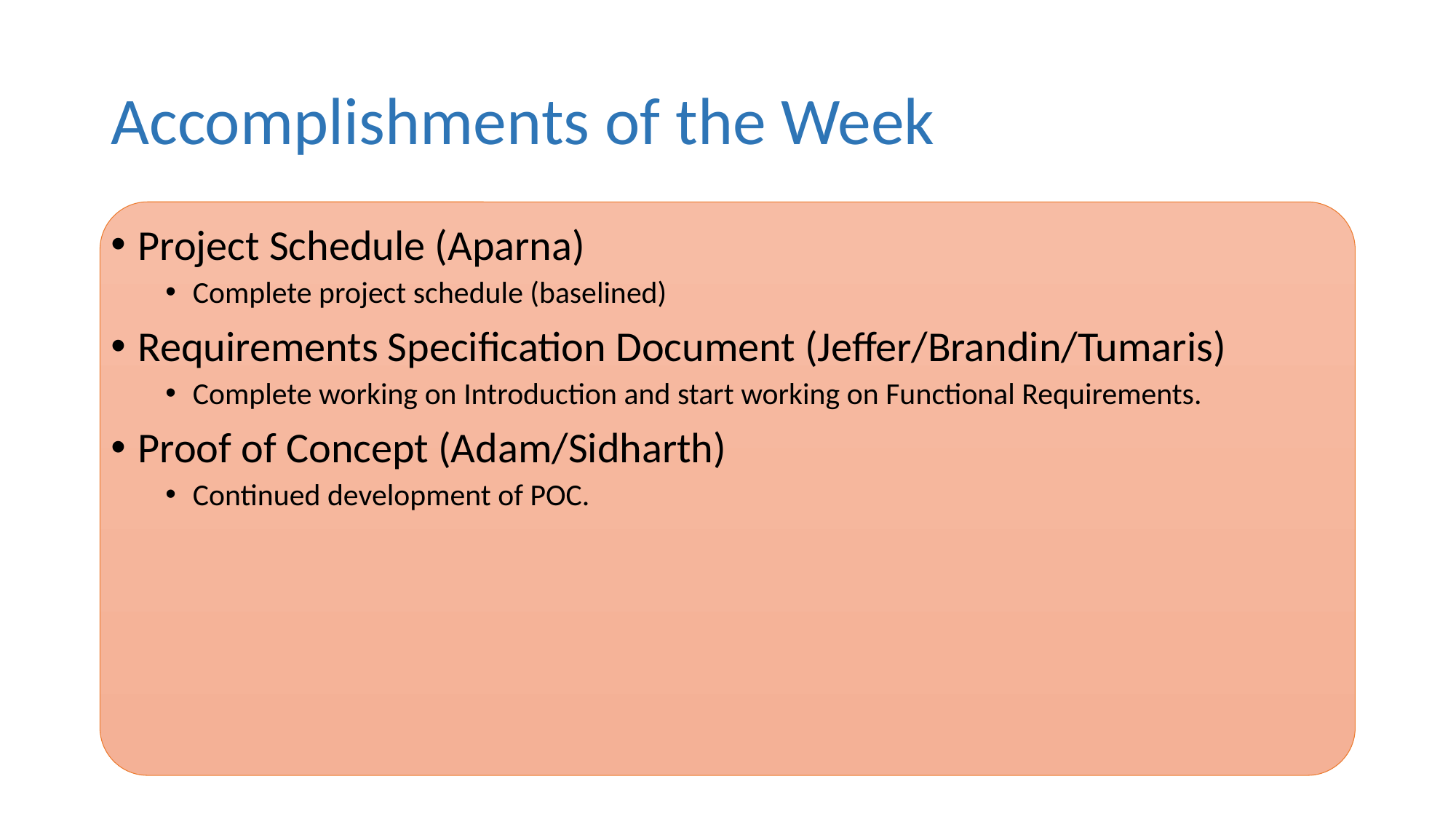

# Accomplishments of the Week

Project Schedule (Aparna)
Complete project schedule (baselined)
Requirements Specification Document (Jeffer/Brandin/Tumaris)
Complete working on Introduction and start working on Functional Requirements.
Proof of Concept (Adam/Sidharth)
Continued development of POC.